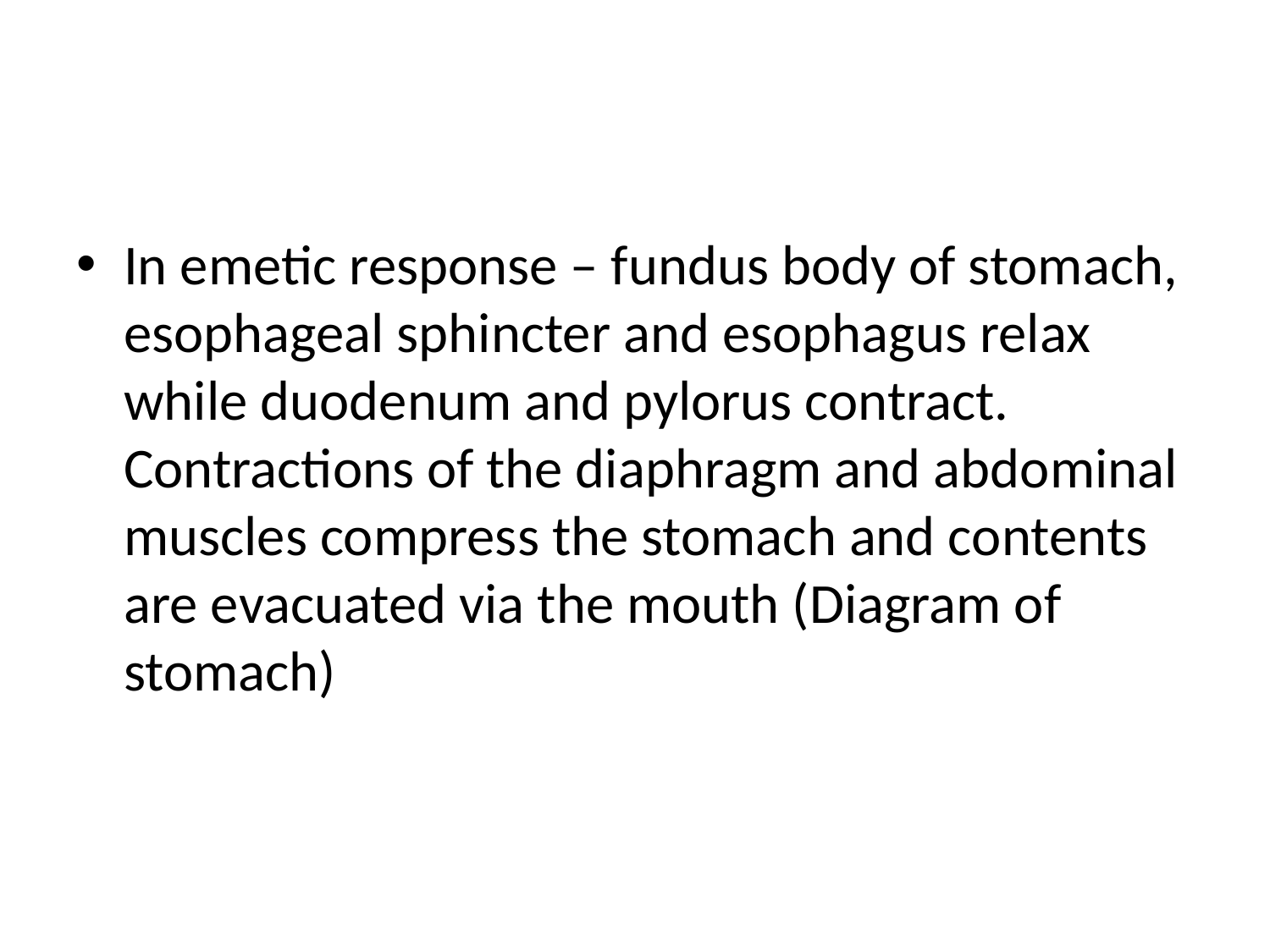

#
In emetic response – fundus body of stomach, esophageal sphincter and esophagus relax while duodenum and pylorus contract. Contractions of the diaphragm and abdominal muscles compress the stomach and contents are evacuated via the mouth (Diagram of stomach)